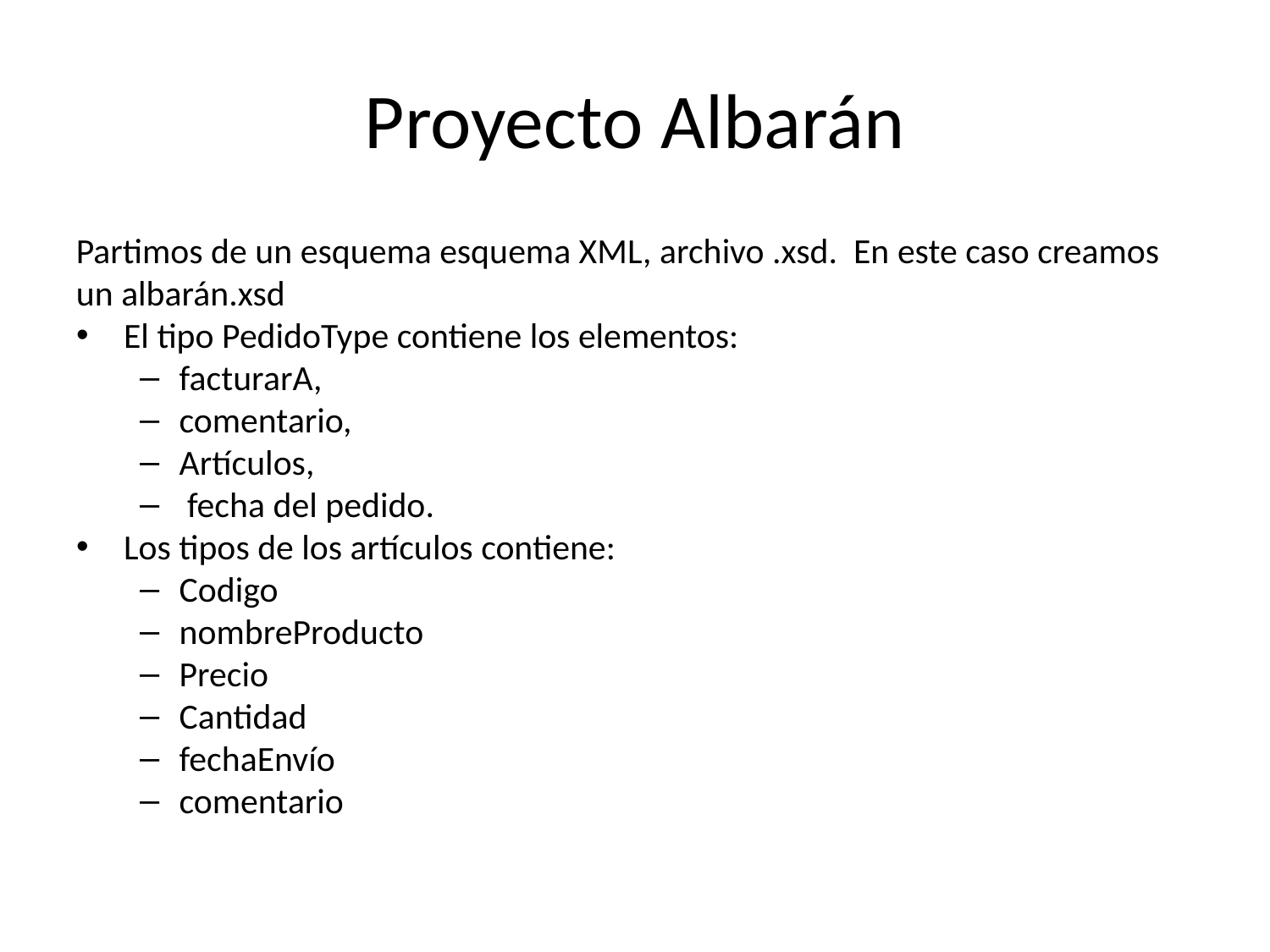

Proyecto Albarán
Partimos de un esquema esquema XML, archivo .xsd.  En este caso creamos un albarán.xsd
El tipo PedidoType contiene los elementos:
facturarA,
comentario,
Artículos,
 fecha del pedido.
Los tipos de los artículos contiene:
Codigo
nombreProducto
Precio
Cantidad
fechaEnvío
comentario